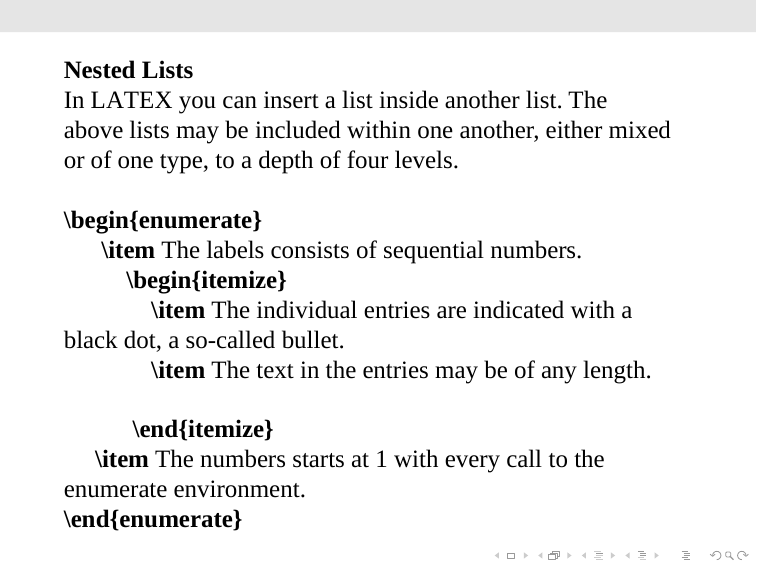

Nested Lists
In LaTeX you can insert a list inside another list. The above lists may be included within one another, either mixed or of one type, to a depth of four levels.
\begin{enumerate}
      \item The labels consists of sequential numbers.
          \begin{itemize}
              \item The individual entries are indicated with a black dot, a so-called bullet.
              \item The text in the entries may be of any length.
           \end{itemize}
     \item The numbers starts at 1 with every call to the enumerate environment.
\end{enumerate}